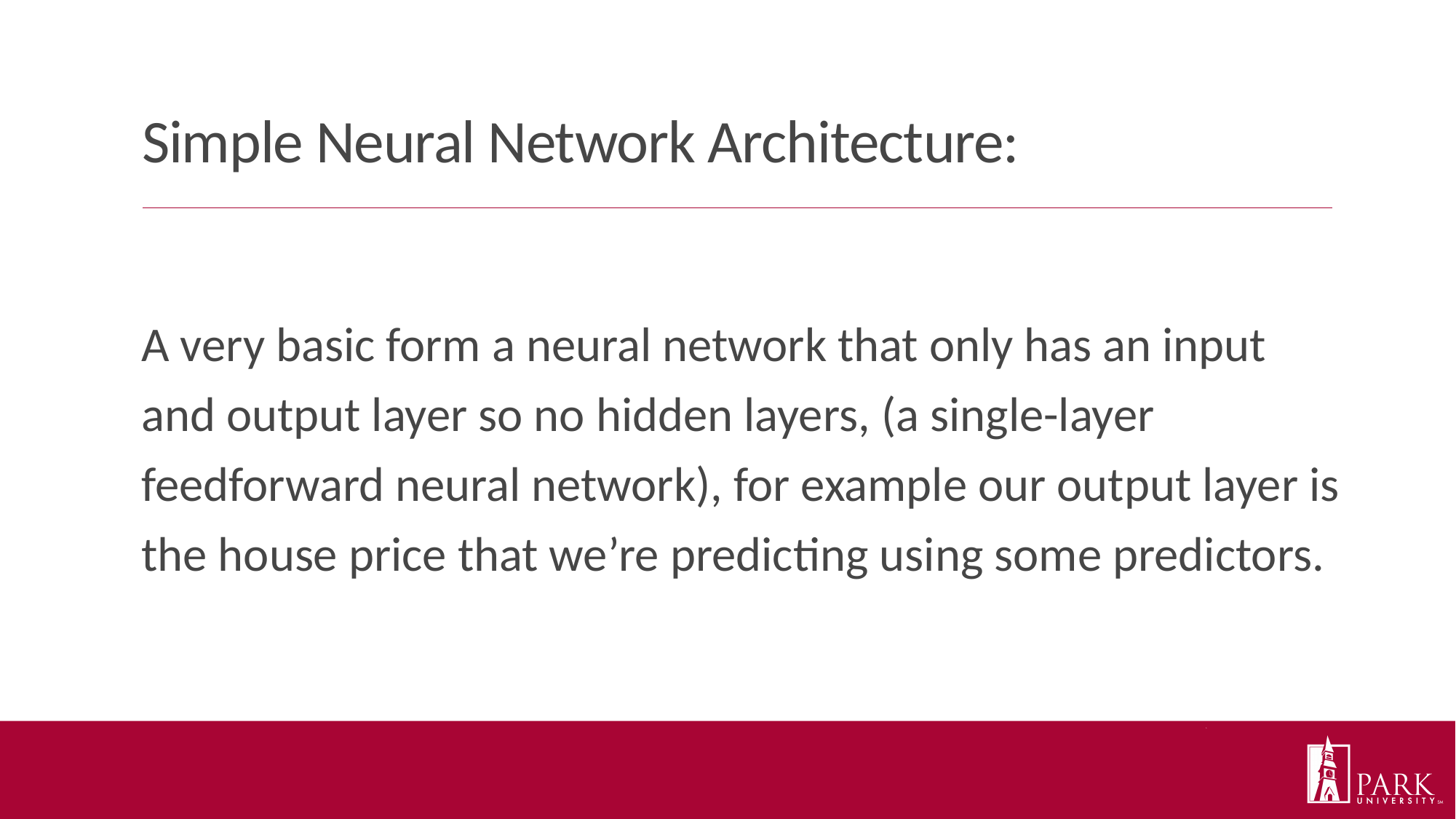

# Simple Neural Network Architecture:
A very basic form a neural network that only has an input and output layer so no hidden layers, (a single-layer feedforward neural network), for example our output layer is the house price that we’re predicting using some predictors.